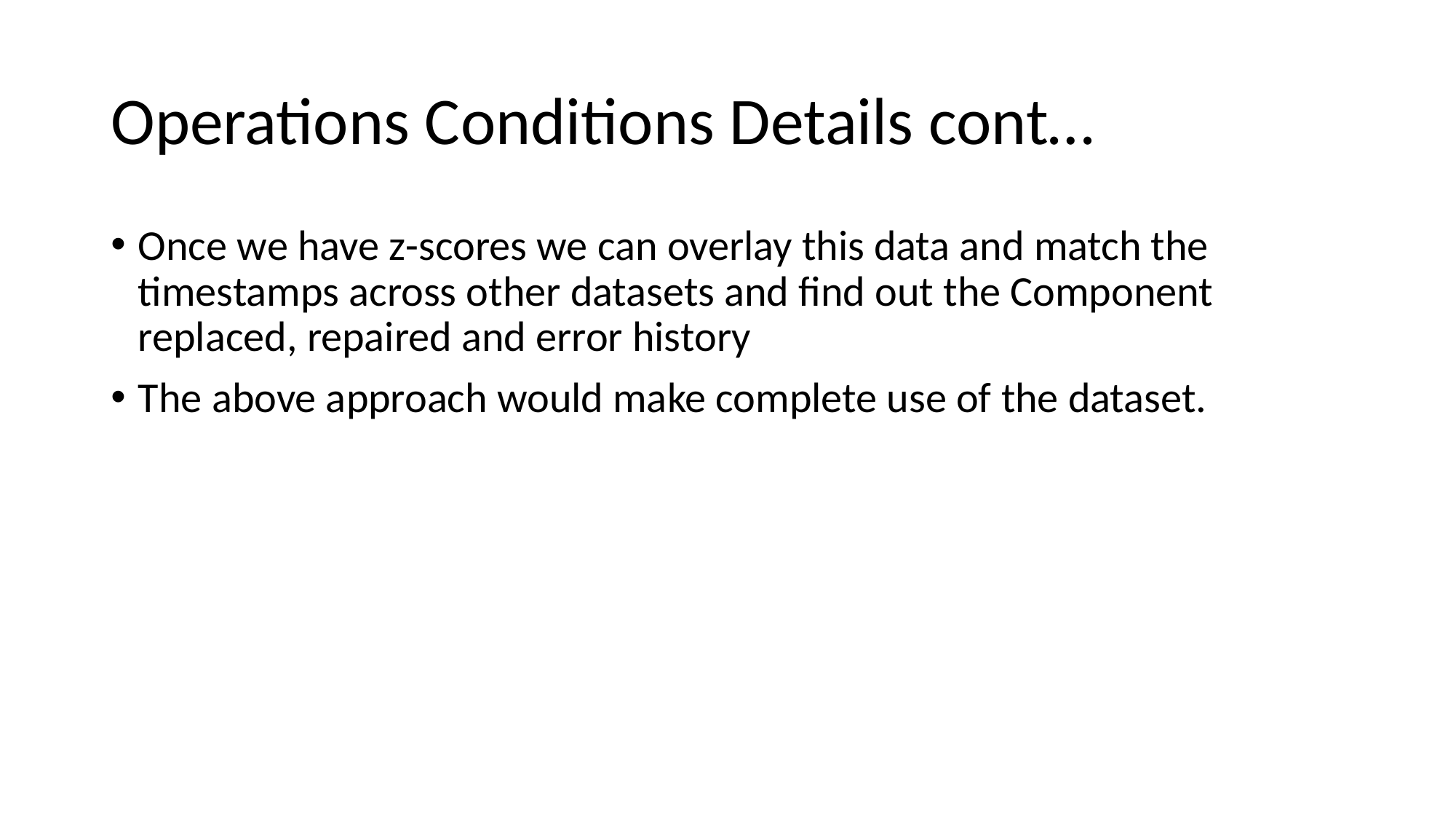

# Operations Conditions Details cont…
Once we have z-scores we can overlay this data and match the timestamps across other datasets and find out the Component replaced, repaired and error history
The above approach would make complete use of the dataset.